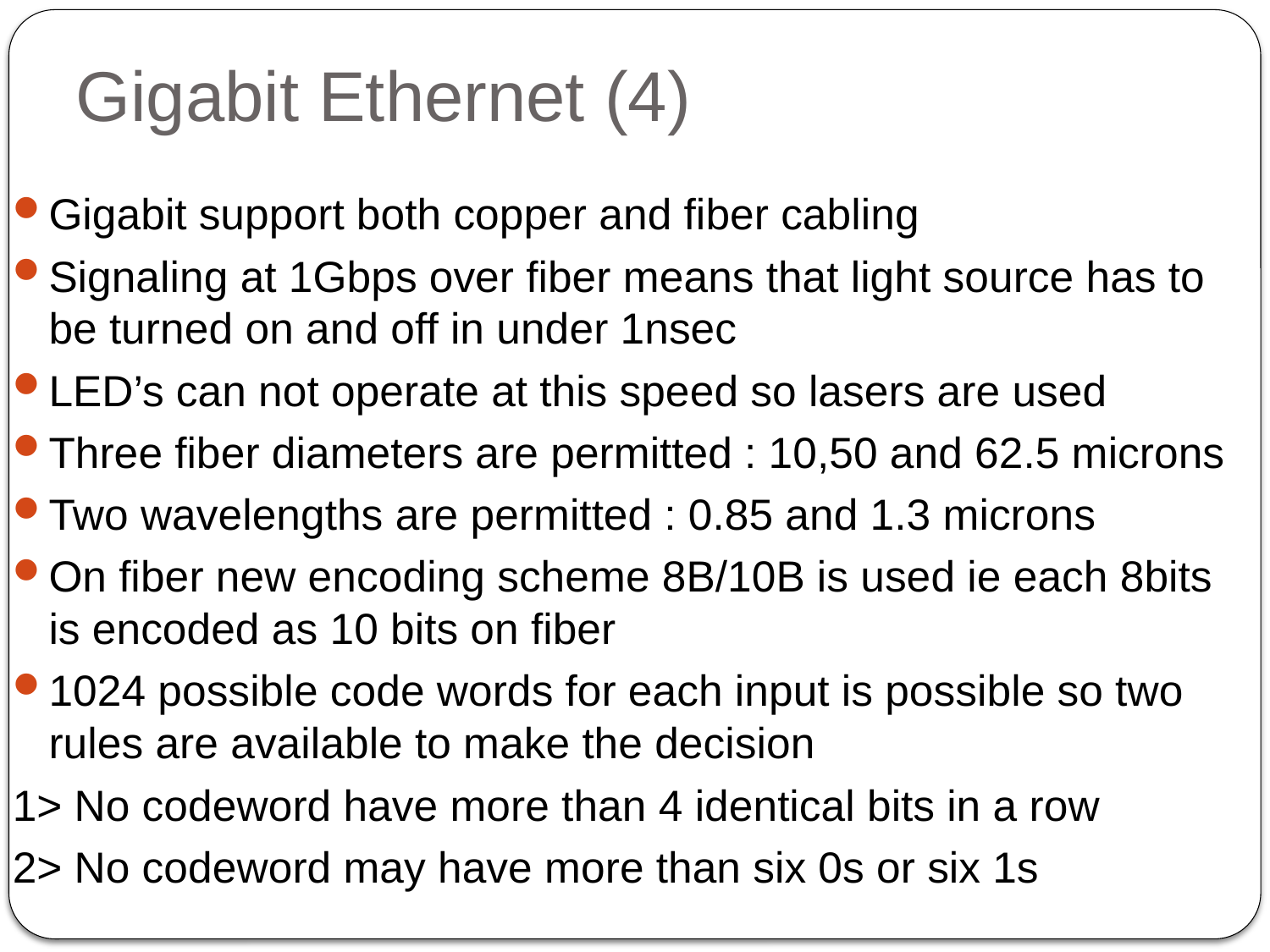

# Gigabit Ethernet (4)
Gigabit support both copper and fiber cabling
Signaling at 1Gbps over fiber means that light source has to be turned on and off in under 1nsec
LED’s can not operate at this speed so lasers are used
Three fiber diameters are permitted : 10,50 and 62.5 microns
Two wavelengths are permitted : 0.85 and 1.3 microns
On fiber new encoding scheme 8B/10B is used ie each 8bits is encoded as 10 bits on fiber
1024 possible code words for each input is possible so two rules are available to make the decision
1> No codeword have more than 4 identical bits in a row
2> No codeword may have more than six 0s or six 1s